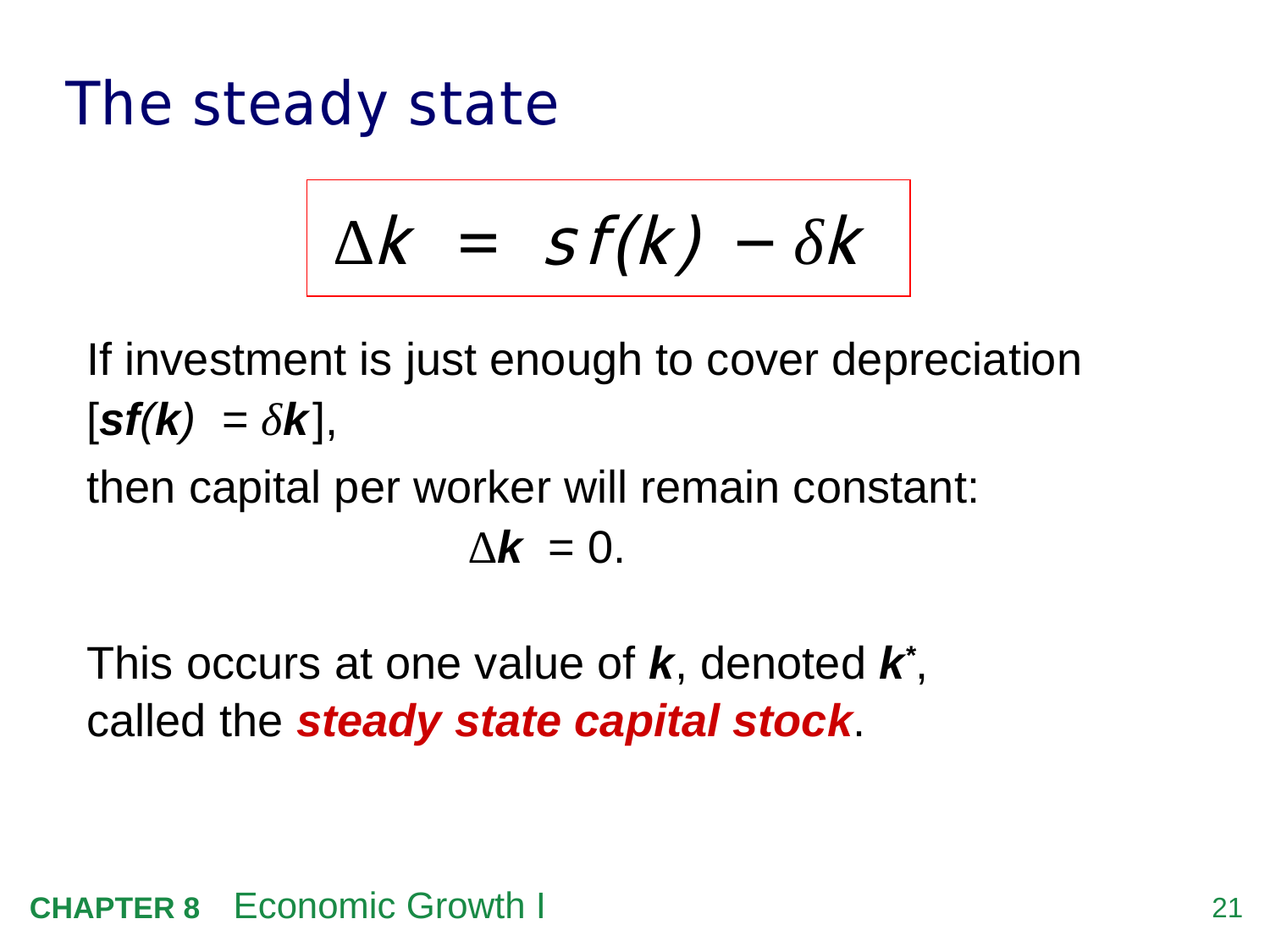

# The steady state
Δk  =  s f(k)  – δk
If investment is just enough to cover depreciation
[sf(k)  = δk ],
then capital per worker will remain constant:
			Δk  = 0.

This occurs at one value of k, denoted k*,
called the steady state capital stock.